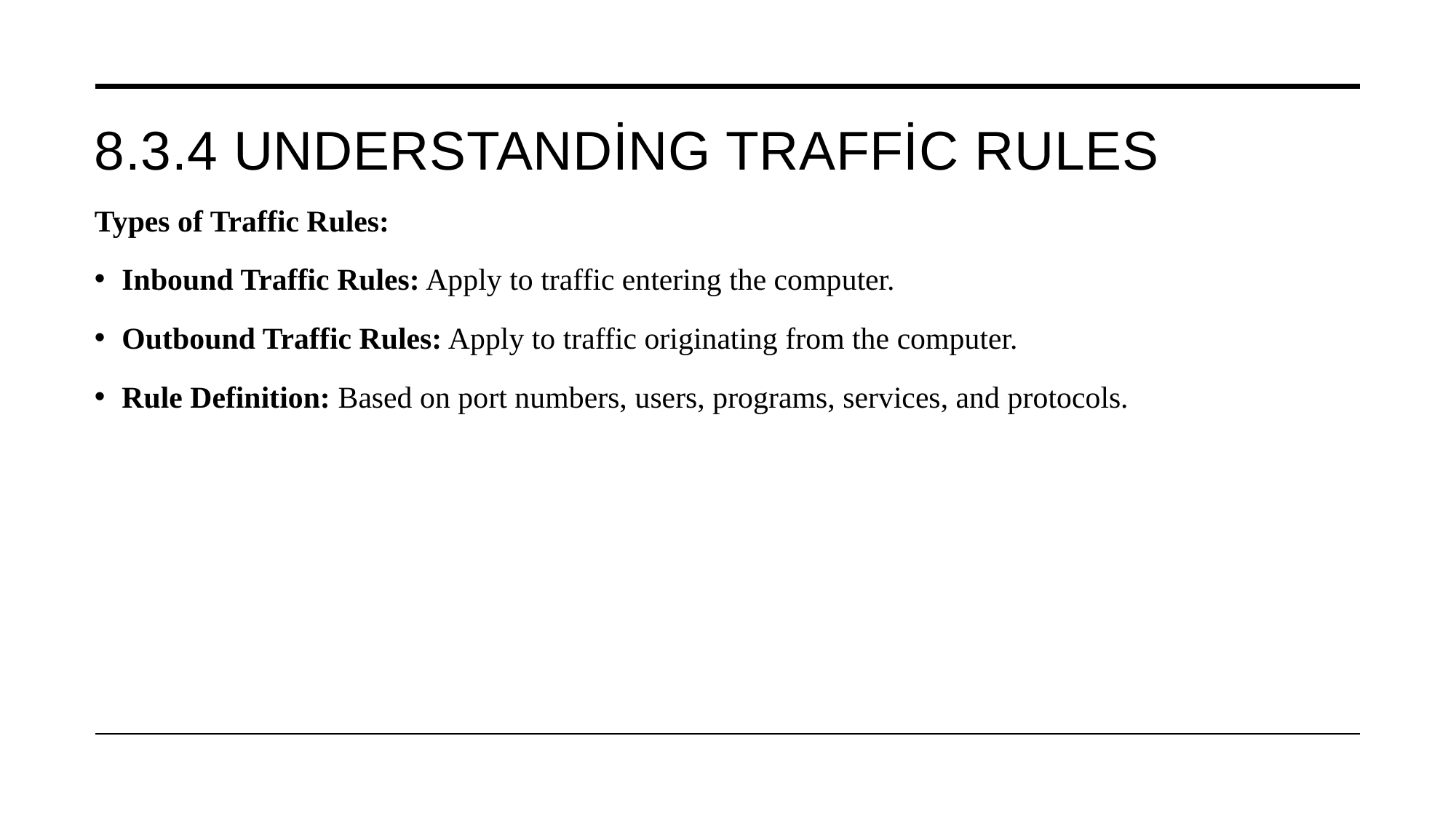

# 8.3.4 Understanding Traffic Rules
Types of Traffic Rules:
Inbound Traffic Rules: Apply to traffic entering the computer.
Outbound Traffic Rules: Apply to traffic originating from the computer.
Rule Definition: Based on port numbers, users, programs, services, and protocols.